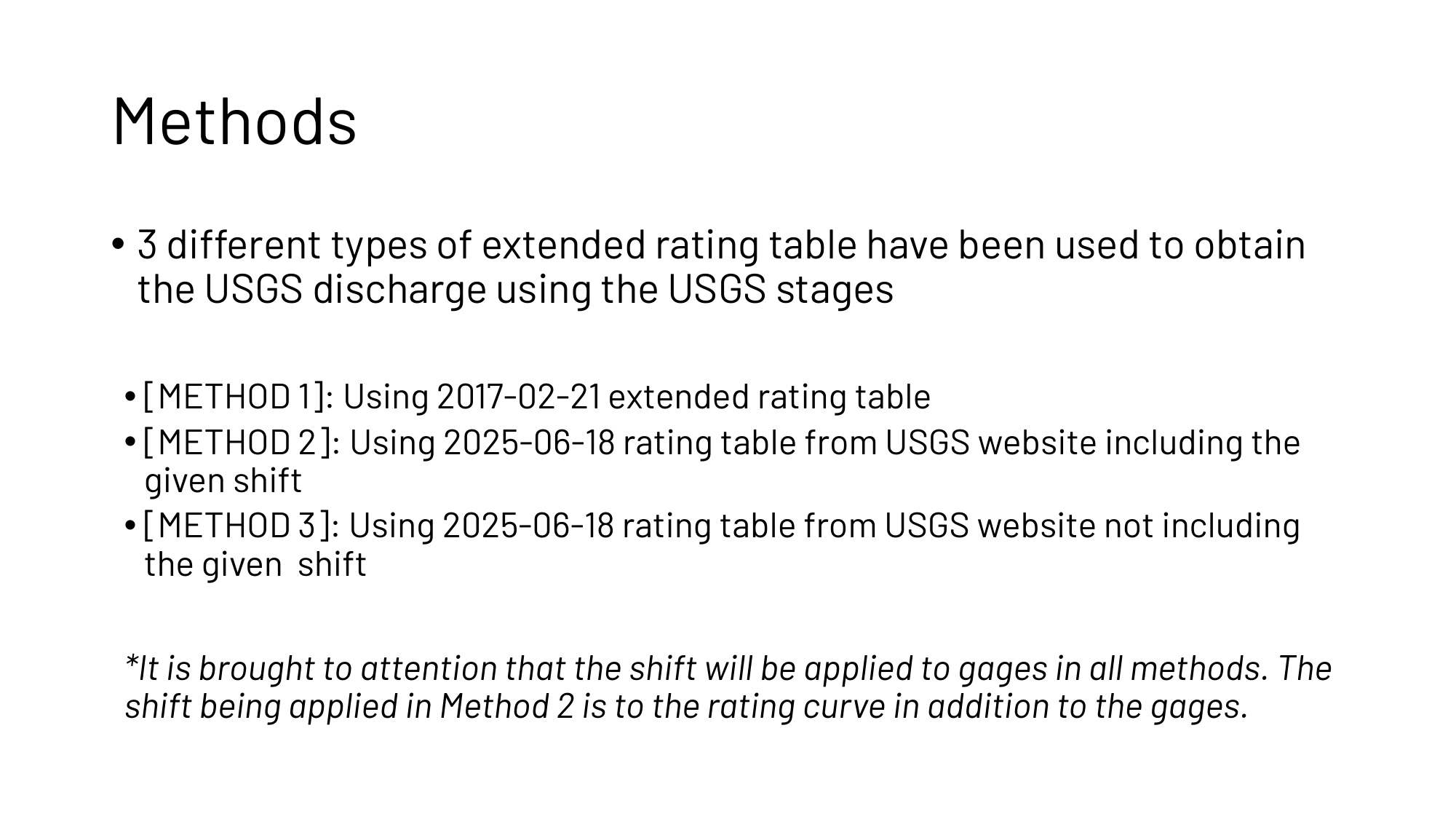

# Methods
3 different types of extended rating table have been used to obtain the USGS discharge using the USGS stages

[METHOD 1]: Using 2017-02-21 extended rating table
[METHOD 2]: Using 2025-06-18 rating table from USGS website including the given shift
[METHOD 3]: Using 2025-06-18 rating table from USGS website not including the given  shift

*It is brought to attention that the shift will be applied to gages in all methods. The shift being applied in Method 2 is to the rating curve in addition to the gages.